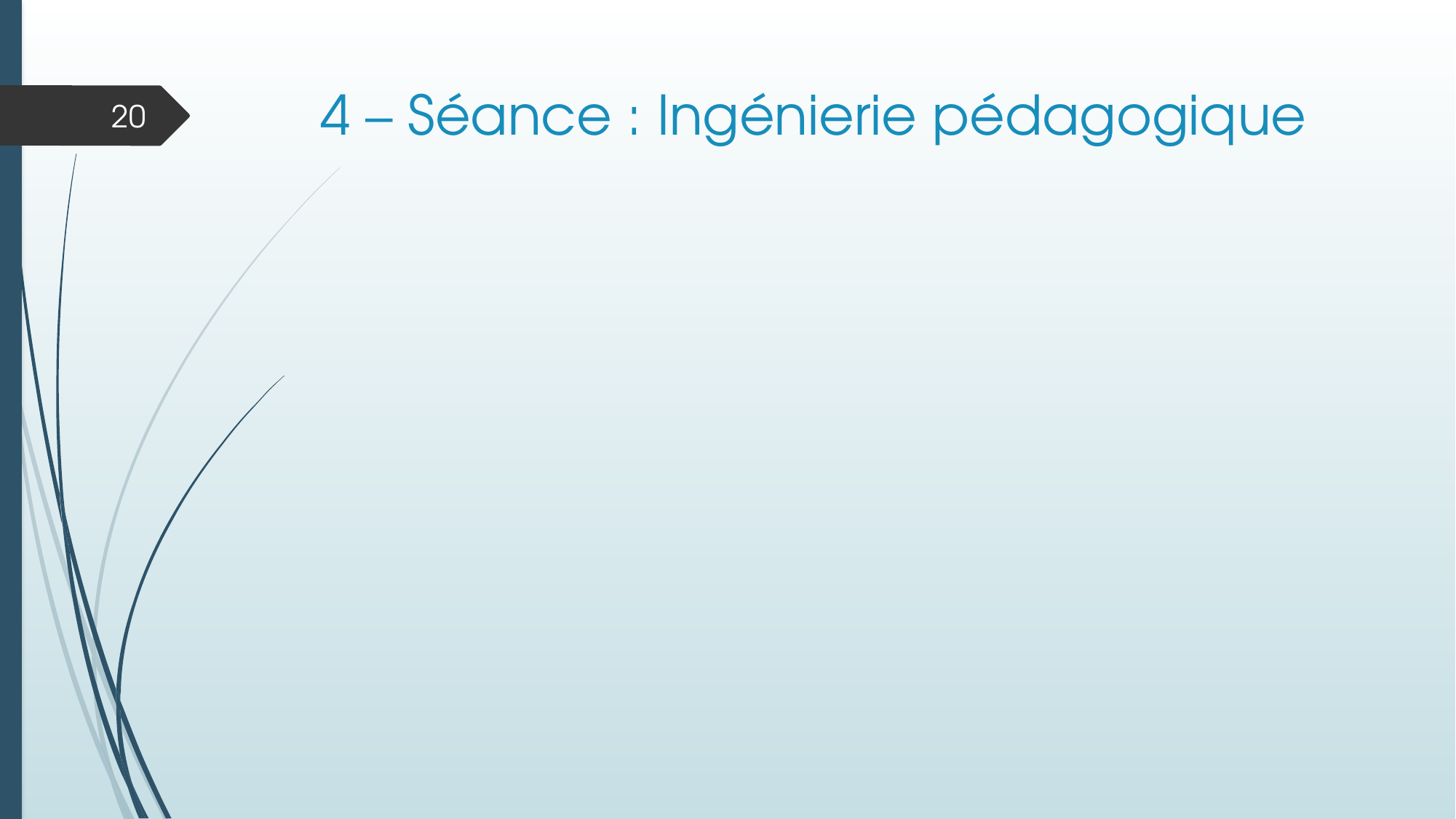

# 4 – Séance : Ingénierie pédagogique
20